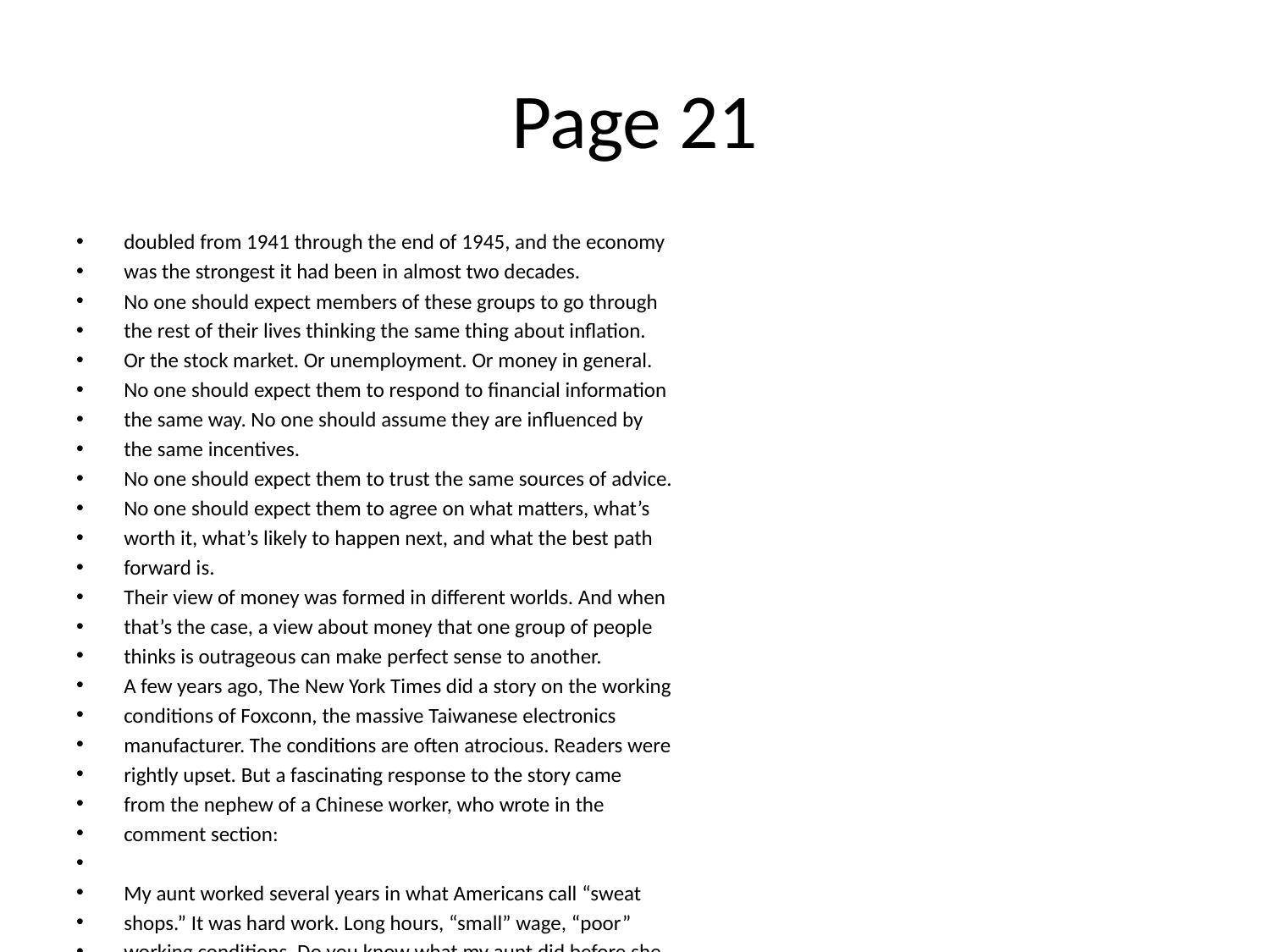

# Page 21
doubled from 1941 through the end of 1945, and the economy
was the strongest it had been in almost two decades.
No one should expect members of these groups to go through
the rest of their lives thinking the same thing about inﬂation.
Or the stock market. Or unemployment. Or money in general.
No one should expect them to respond to ﬁnancial information
the same way. No one should assume they are inﬂuenced by
the same incentives.
No one should expect them to trust the same sources of advice.
No one should expect them to agree on what matters, what’s
worth it, what’s likely to happen next, and what the best path
forward is.
Their view of money was formed in diﬀerent worlds. And when
that’s the case, a view about money that one group of people
thinks is outrageous can make perfect sense to another.
A few years ago, The New York Times did a story on the working
conditions of Foxconn, the massive Taiwanese electronics
manufacturer. The conditions are often atrocious. Readers were
rightly upset. But a fascinating response to the story came
from the nephew of a Chinese worker, who wrote in the
comment section:

My aunt worked several years in what Americans call “sweat
shops.” It was hard work. Long hours, “small” wage, “poor”
working conditions. Do you know what my aunt did before she
worked in one of these factories? She was a prostitute.
The idea of working in a “sweat shop” compared to that old
lifestyle is an improvement, in my opinion. I know that my aunt
would rather be “exploited” by an evil capitalist boss for a